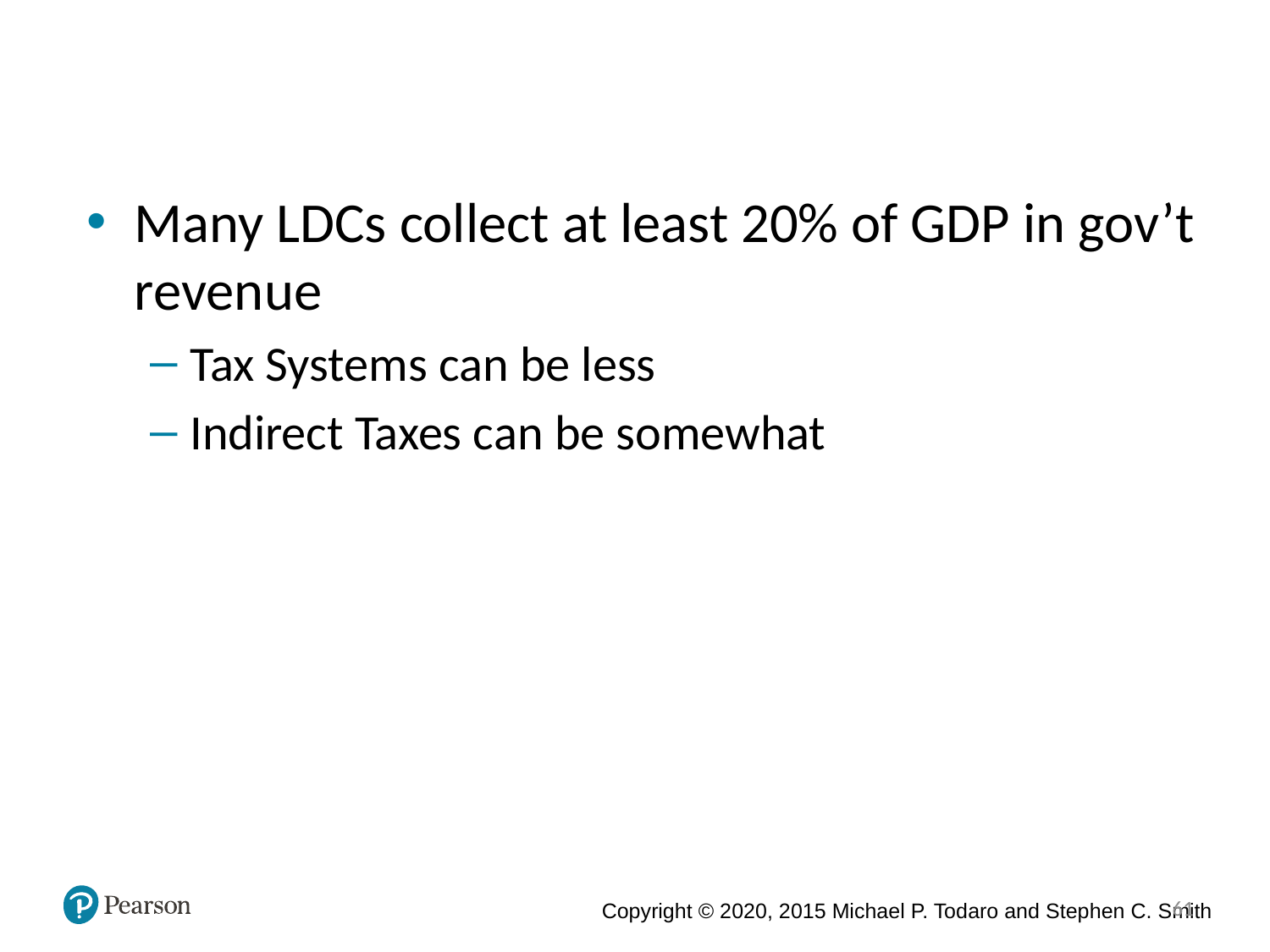

Many LDCs collect at least 20% of GDP in gov’t revenue
Tax Systems can be less
Indirect Taxes can be somewhat

61